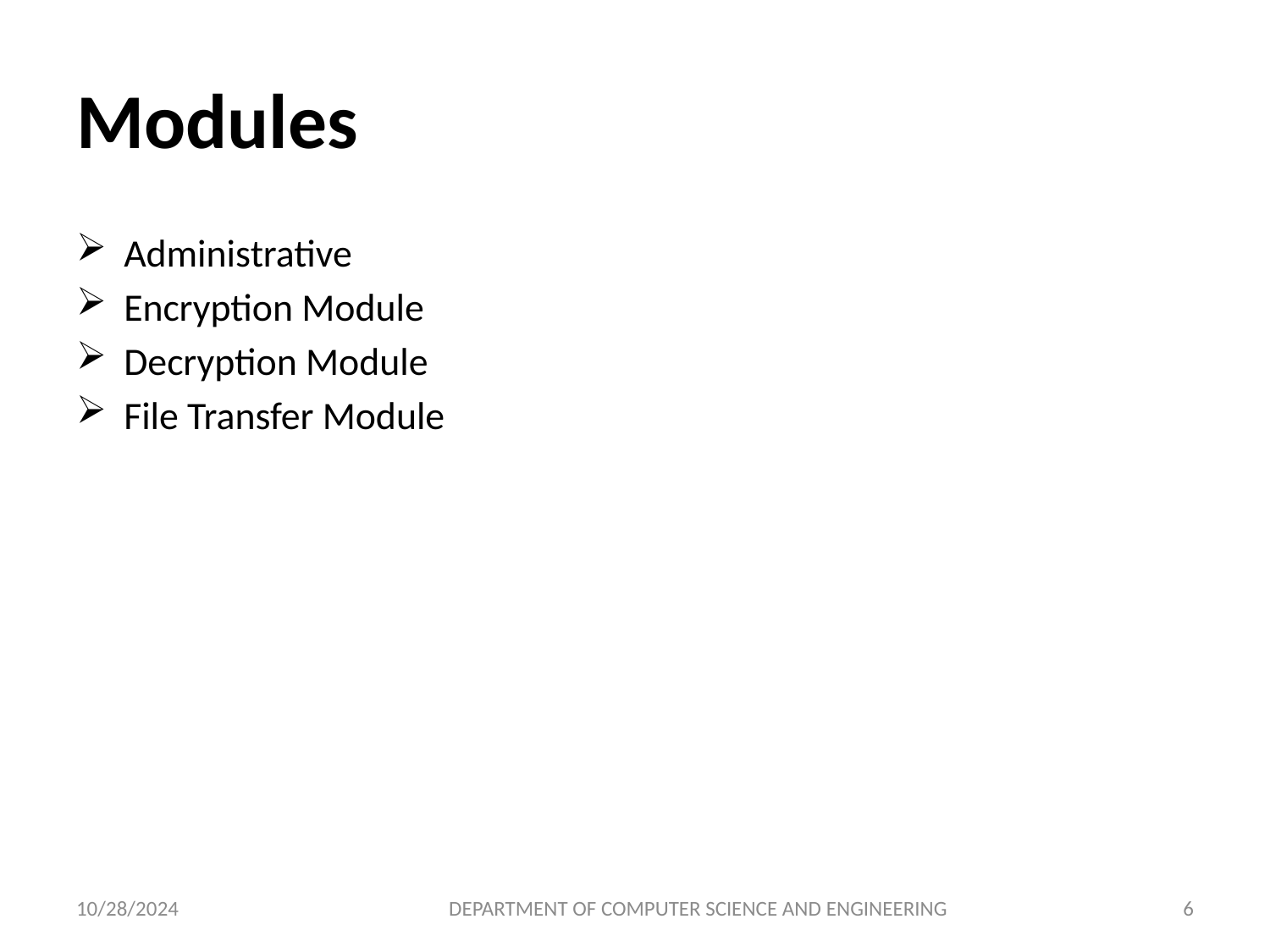

# Modules
Administrative
Encryption Module
Decryption Module
File Transfer Module

10/28/2024
DEPARTMENT OF COMPUTER SCIENCE AND ENGINEERING
6